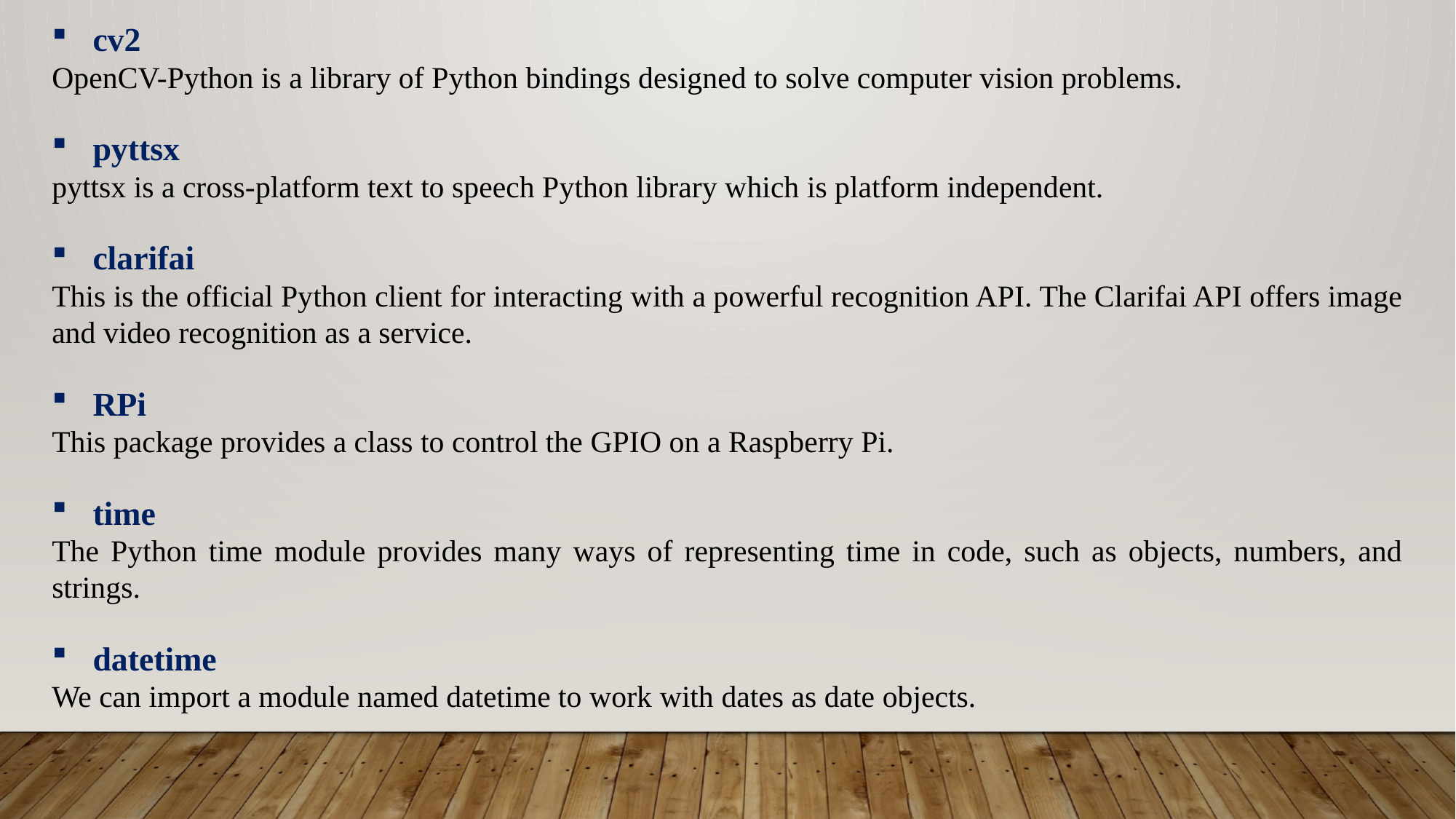

cv2
OpenCV-Python is a library of Python bindings designed to solve computer vision problems.

pyttsx
pyttsx is a cross-platform text to speech Python library which is platform independent.

clarifai
This is the official Python client for interacting with a powerful recognition API. The Clarifai API offers image and video recognition as a service.

RPi
This package provides a class to control the GPIO on a Raspberry Pi.

time
The Python time module provides many ways of representing time in code, such as objects, numbers, and strings.

datetime
We can import a module named datetime to work with dates as date objects.